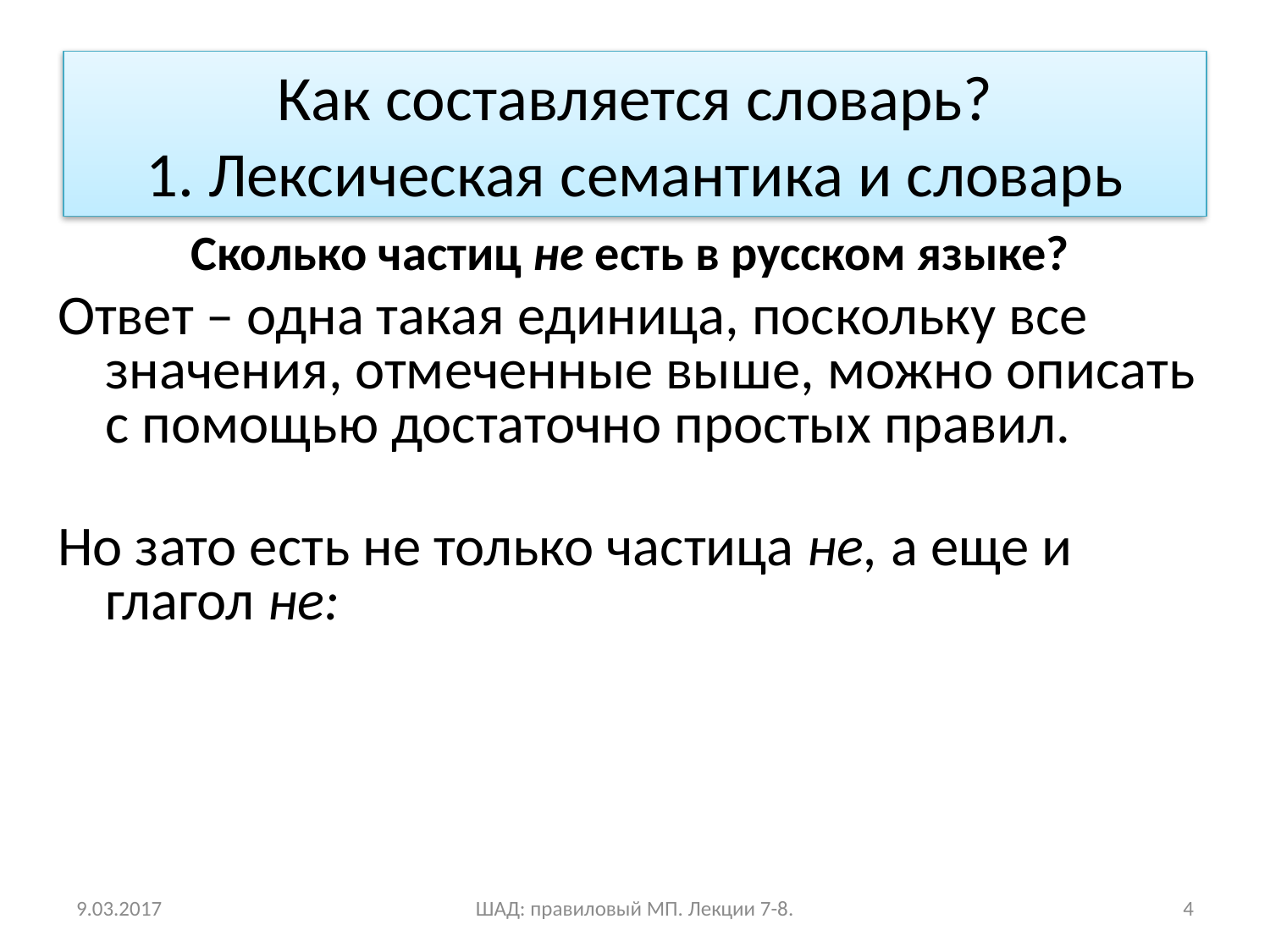

Как составляется словарь?
1. Лексическая семантика и словарь
Сколько частиц не есть в русском языке?
Ответ – одна такая единица, поскольку все значения, отмеченные выше, можно описать с помощью достаточно простых правил.

Но зато есть не только частица не, а еще и глагол не:

9.03.2017
ШАД: правиловый МП. Лекции 7-8.
4